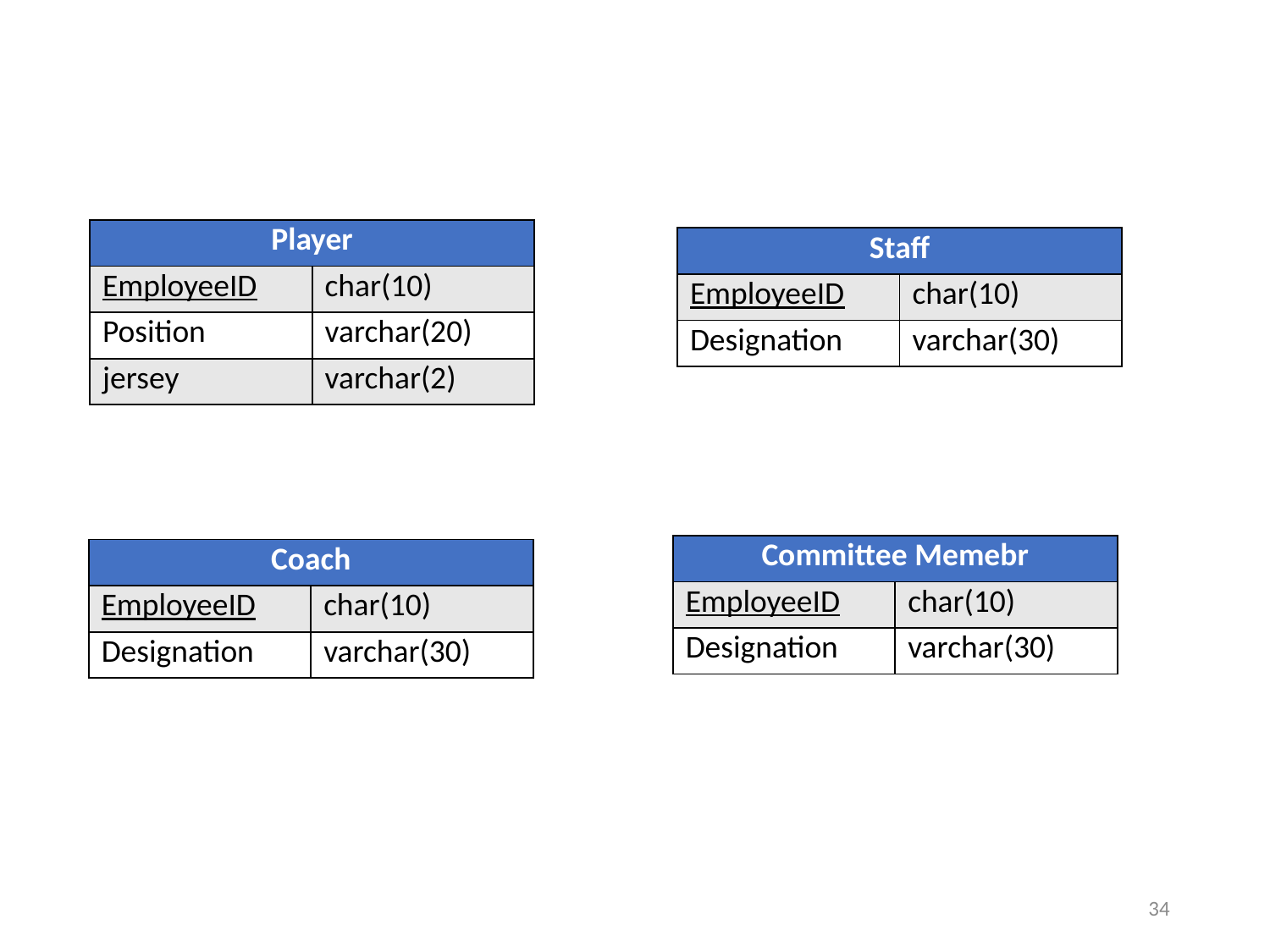

| Player |  |
| --- | --- |
| EmployeeID | char(10) |
| Position | varchar(20) |
| jersey | varchar(2) |
| Staff |  |
| --- | --- |
| EmployeeID | char(10) |
| Designation | varchar(30) |
| Committee Memebr |  |
| --- | --- |
| EmployeeID | char(10) |
| Designation | varchar(30) |
| Coach |  |
| --- | --- |
| EmployeeID | char(10) |
| Designation | varchar(30) |
34